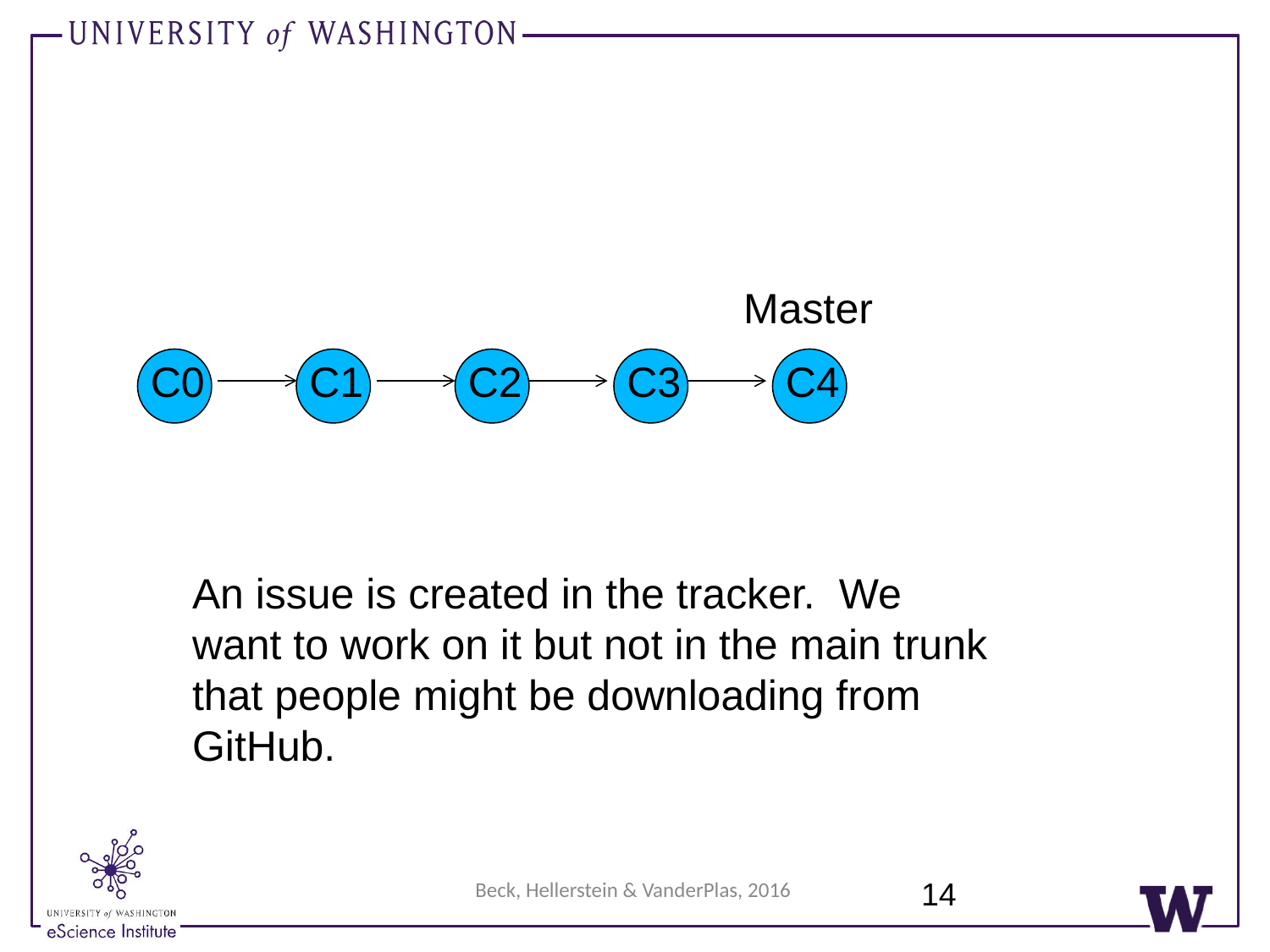

Master

C0

C1

C2

C3

C4
An issue is created in the tracker.  We want to work on it but not in the main trunk that people might be downloading from GitHub.
14
Beck, Hellerstein & VanderPlas, 2016